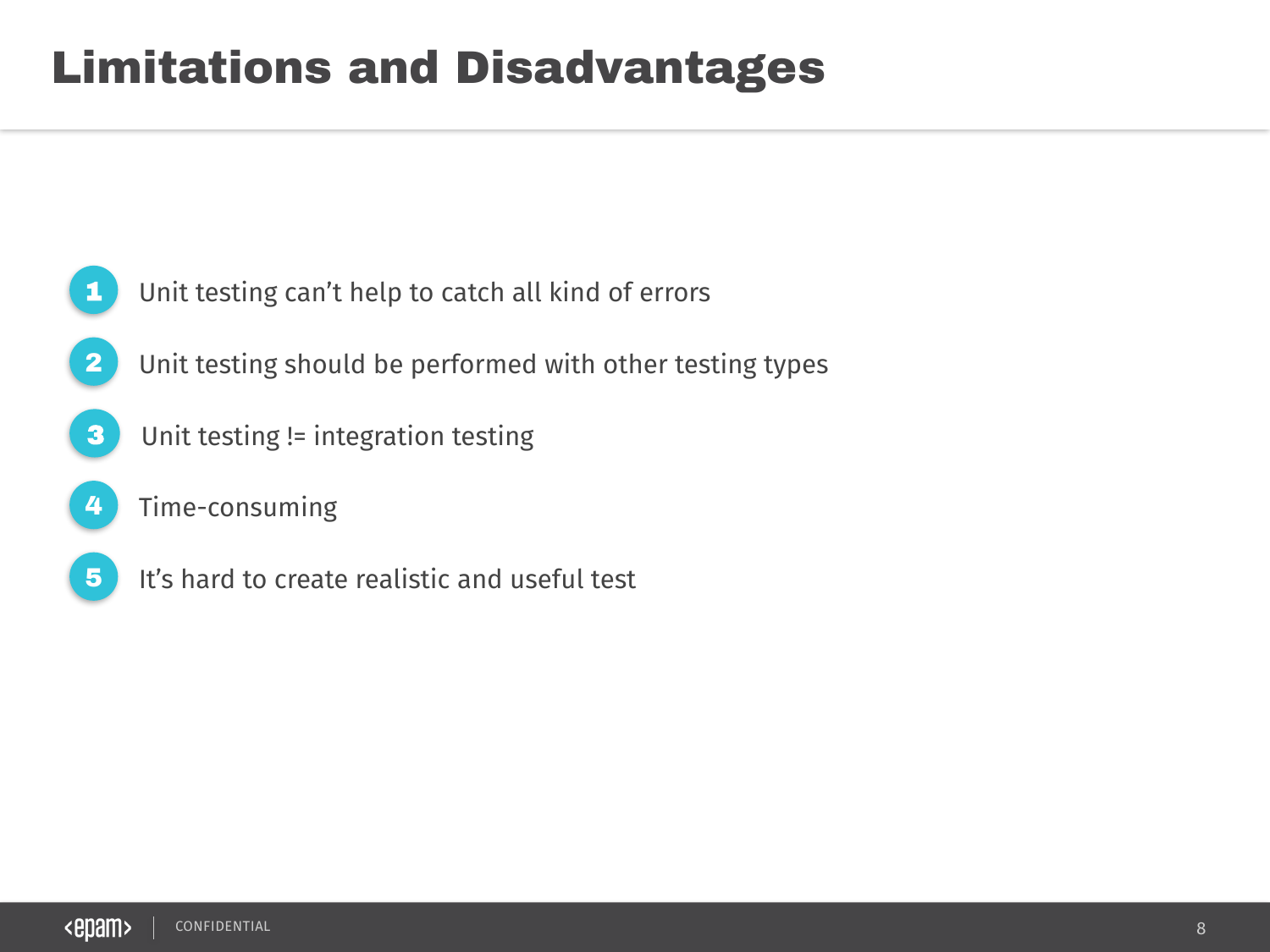

Limitations and Disadvantages

1
Unit testing can’t help to catch all kind of errors

2
Unit testing should be performed with other testing types

3
Unit testing != integration testing

4
Time-consuming

5
It’s hard to create realistic and useful test